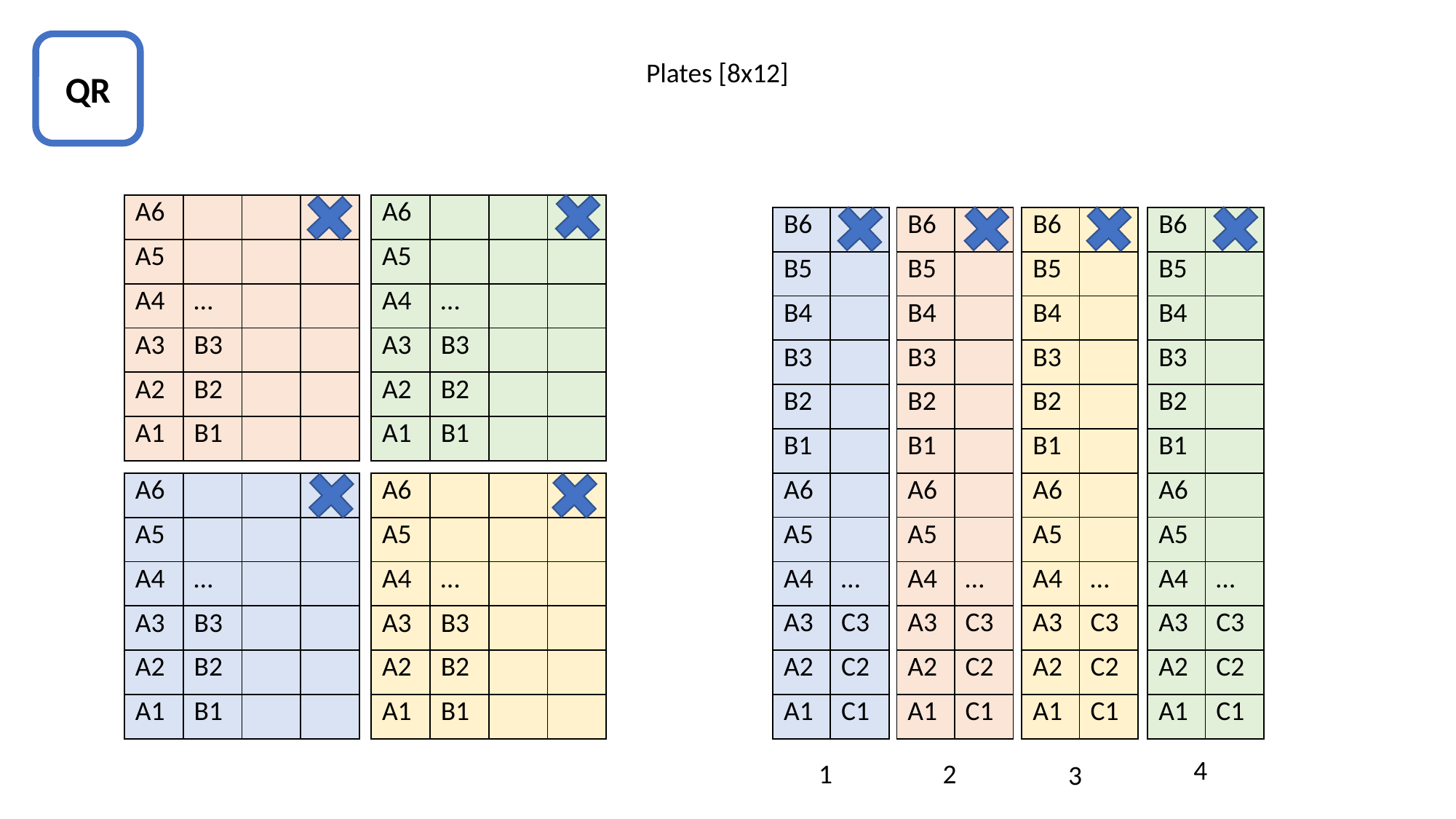

QR
Plates [8x12]

| A6 |  |  |  |
| --- | --- | --- | --- |
| A5 |  |  |  |
| A4 | … |  |  |
| A3 | B3 |  |  |
| A2 | B2 |  |  |
| A1 | B1 |  |  |
| A6 |  |  |  |
| --- | --- | --- | --- |
| A5 |  |  |  |
| A4 | … |  |  |
| A3 | B3 |  |  |
| A2 | B2 |  |  |
| A1 | B1 |  |  |

| B6 |  |
| --- | --- |
| B5 |  |
| B4 |  |
| B3 |  |
| B2 |  |
| B1 |  |
| A6 |  |
| A5 |  |
| A4 | … |
| A3 | C3 |
| A2 | C2 |
| A1 | C1 |
| B6 |  |
| --- | --- |
| B5 |  |
| B4 |  |
| B3 |  |
| B2 |  |
| B1 |  |
| A6 |  |
| A5 |  |
| A4 | … |
| A3 | C3 |
| A2 | C2 |
| A1 | C1 |
| B6 |  |
| --- | --- |
| B5 |  |
| B4 |  |
| B3 |  |
| B2 |  |
| B1 |  |
| A6 |  |
| A5 |  |
| A4 | … |
| A3 | C3 |
| A2 | C2 |
| A1 | C1 |
| B6 |  |
| --- | --- |
| B5 |  |
| B4 |  |
| B3 |  |
| B2 |  |
| B1 |  |
| A6 |  |
| A5 |  |
| A4 | … |
| A3 | C3 |
| A2 | C2 |
| A1 | C1 |

| A6 |  |  |  |
| --- | --- | --- | --- |
| A5 |  |  |  |
| A4 | … |  |  |
| A3 | B3 |  |  |
| A2 | B2 |  |  |
| A1 | B1 |  |  |
| A6 |  |  |  |
| --- | --- | --- | --- |
| A5 |  |  |  |
| A4 | … |  |  |
| A3 | B3 |  |  |
| A2 | B2 |  |  |
| A1 | B1 |  |  |
4
1
2
3